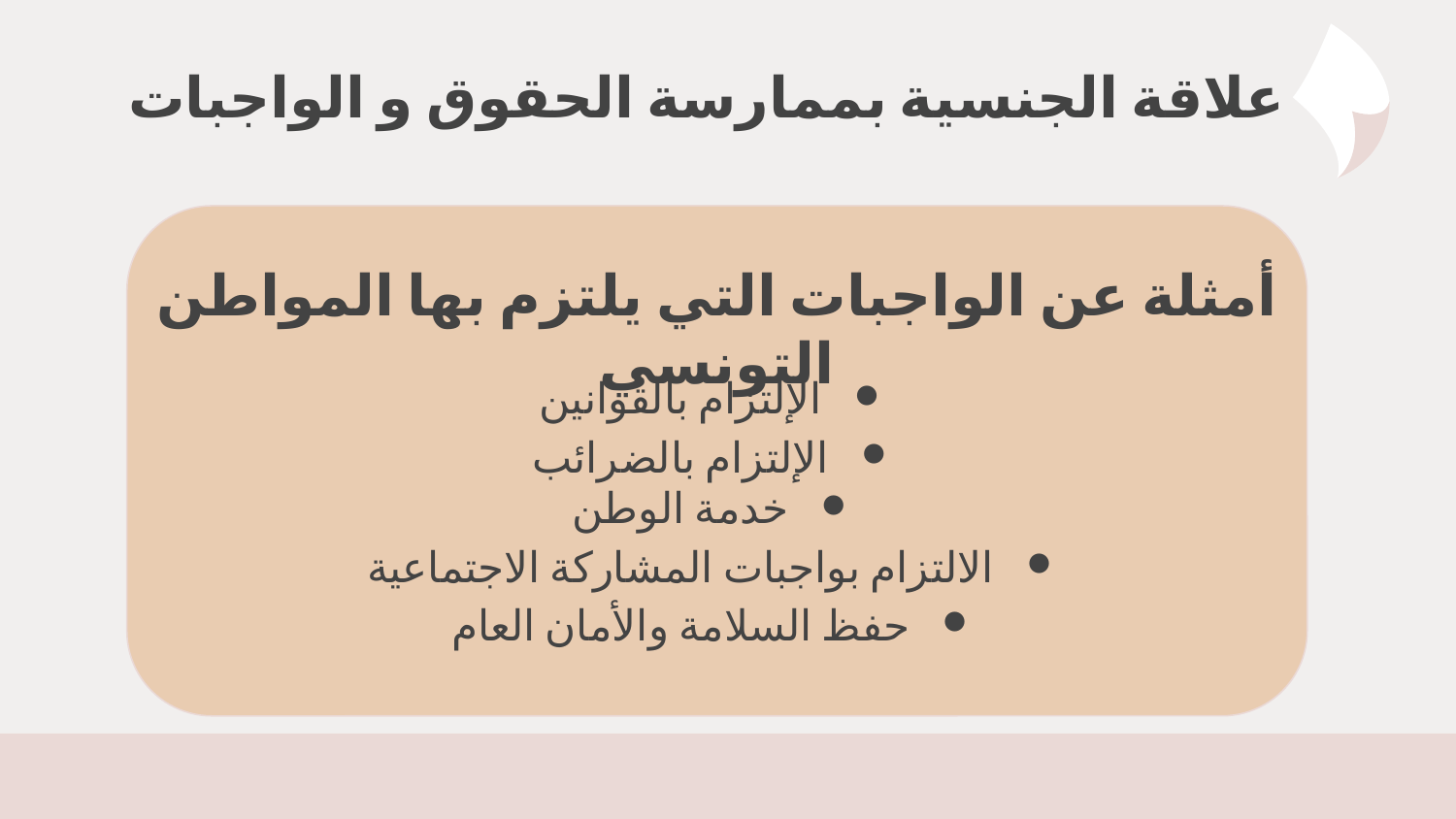

# علاقة الجنسية بممارسة الحقوق و الواجبات
2
1
أمثلة عن الحقوق التي يتمتع بها المواطن التونسي
تفسير هذه العلاقة

علاقة الجنسية بممارسة الحقوق و الواجبات

 الجنسية
أمثلة عن الواجبات التي يلتزم بها المواطن التونسي
العلاقة بين الجنسية وممارسة الحقوق والواجبات هي تفاعل متبادل بين الفرد والدولة التي يحمل فيها الجنسية. هذه العلاقة تقوم على مبدأ الانتماء والتبادل القانوني والاجتماعي بين الفرد والكيان القومي الذي يُمثله النظام الحاكم

الإلتزام بالقوانين
الإلتزام بالضرائب
خدمة الوطن
الالتزام بواجبات المشاركة الاجتماعية
حفظ السلامة والأمان العام

حق التصويت
حق التعبير
حق المساواة بين الجنسين في مختلف المجالات مثل العمل والتعليم.
حق التعليم
الحق في العمل والرعاية الصحية والحماية الاجتماعية

اقترح حلول لمكافحة الهجرة غير الشرعية

4
3
ظاهرة الهجرة غير الشرعية أو غير النظامية